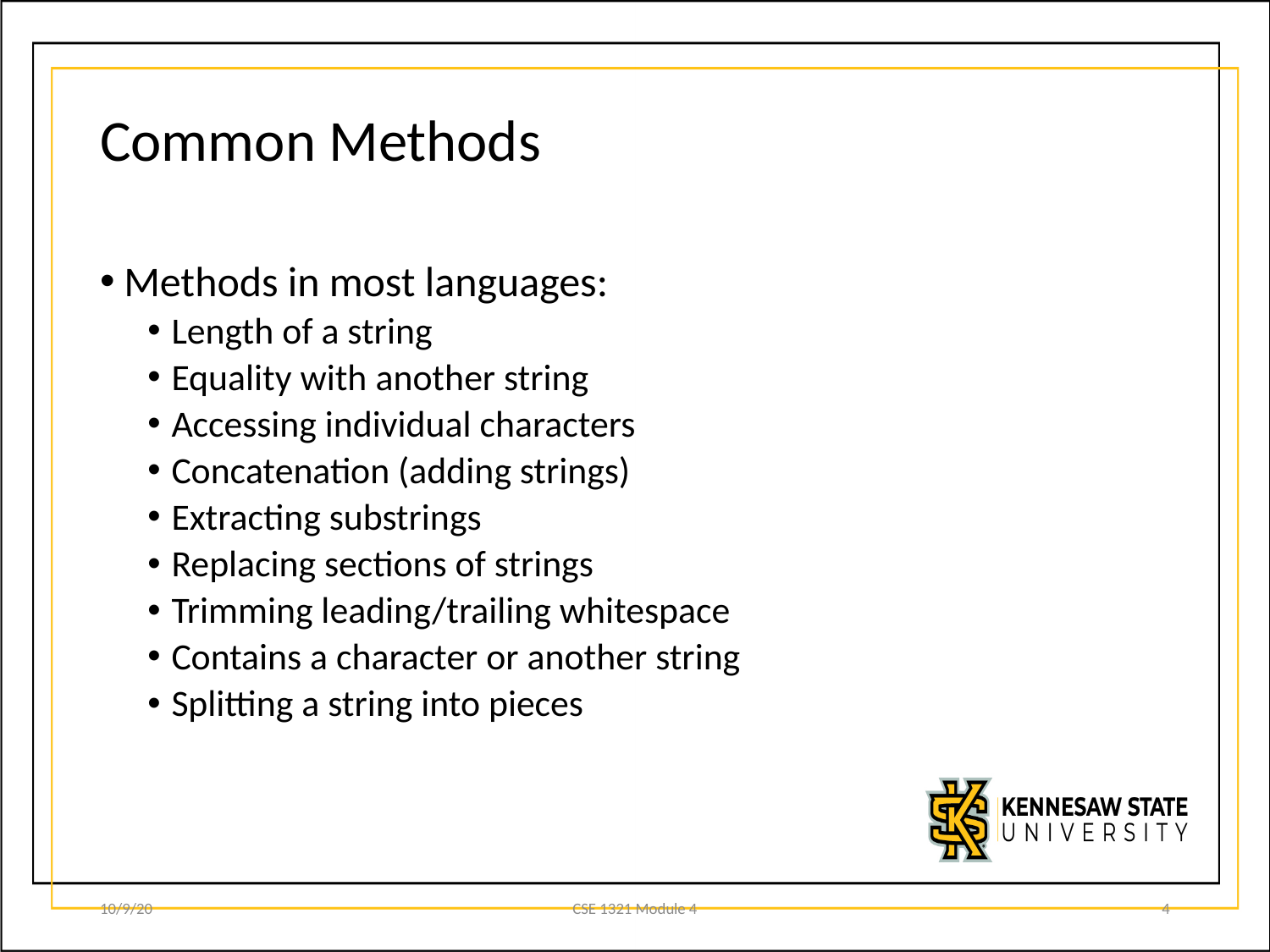

# Common Methods
Methods in most languages:
Length of a string
Equality with another string
Accessing individual characters
Concatenation (adding strings)
Extracting substrings
Replacing sections of strings
Trimming leading/trailing whitespace
Contains a character or another string
Splitting a string into pieces

10/9/20
CSE 1321 Module 4
4